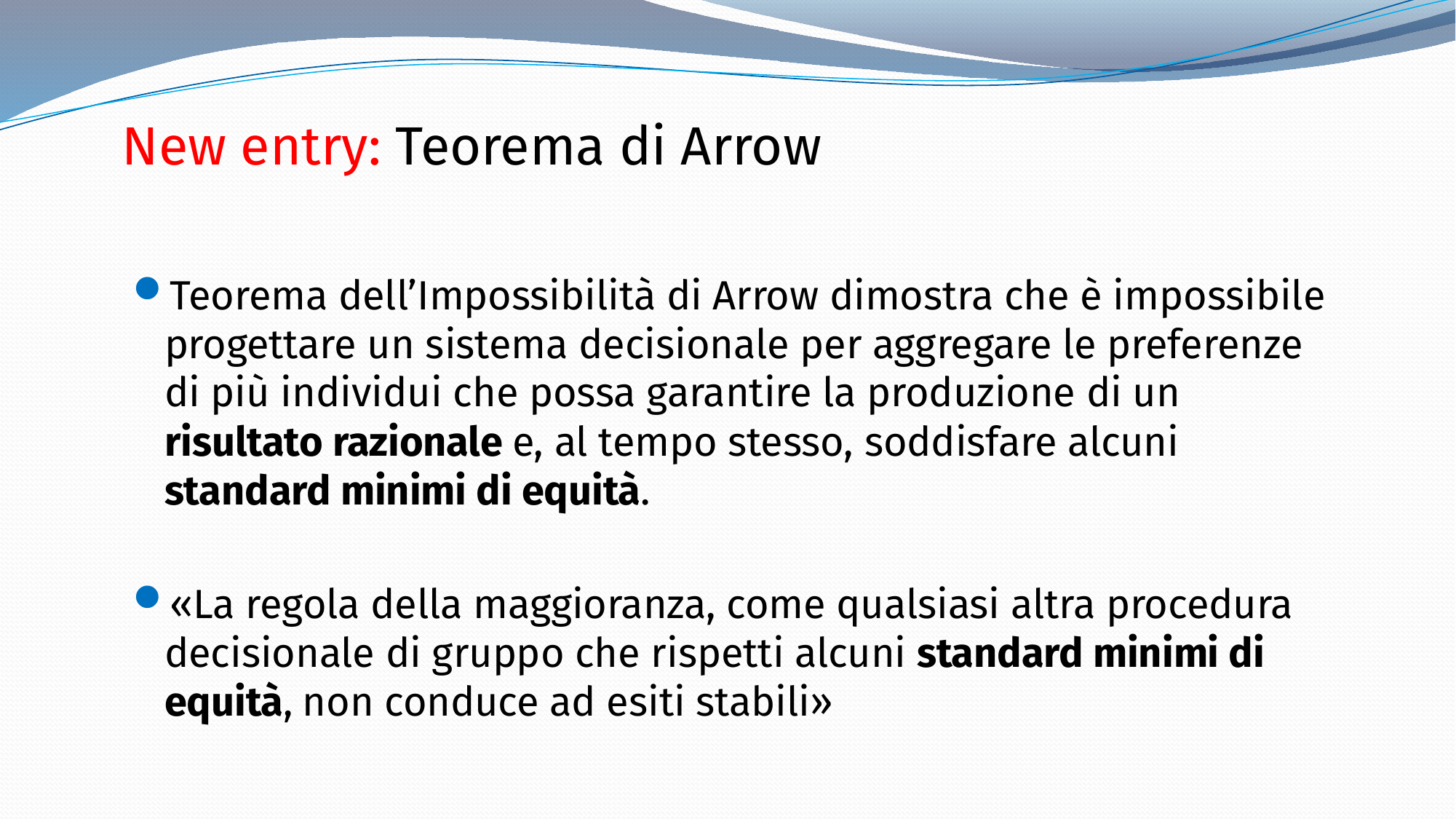

New entry: Teorema di Arrow
Teorema dell’Impossibilità di Arrow dimostra che è impossibile progettare un sistema decisionale per aggregare le preferenze di più individui che possa garantire la produzione di un risultato razionale e, al tempo stesso, soddisfare alcuni standard minimi di equità.

«La regola della maggioranza, come qualsiasi altra procedura decisionale di gruppo che rispetti alcuni standard minimi di equità, non conduce ad esiti stabili»